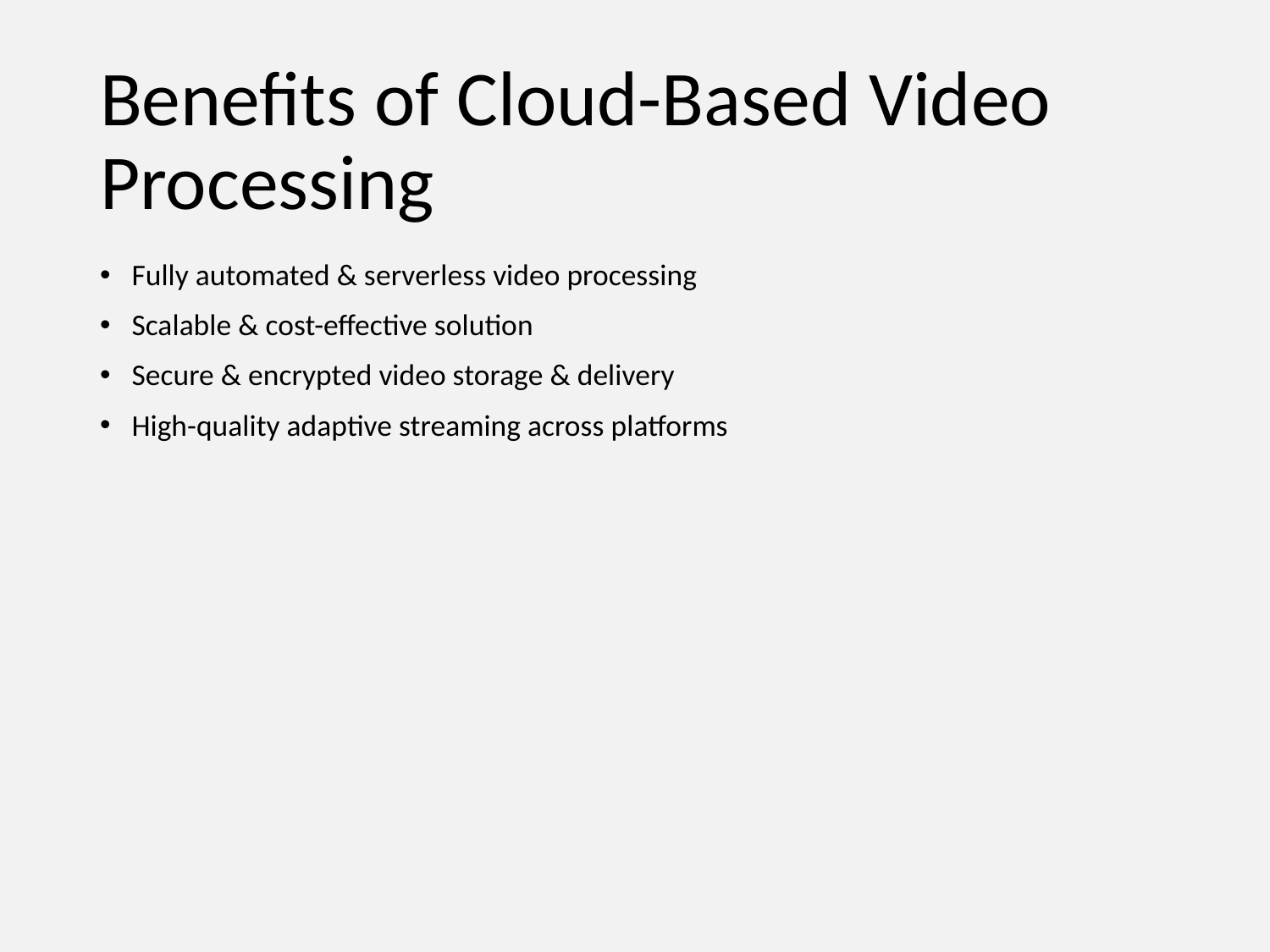

# Benefits of Cloud-Based Video Processing
Fully automated & serverless video processing
Scalable & cost-effective solution
Secure & encrypted video storage & delivery
High-quality adaptive streaming across platforms